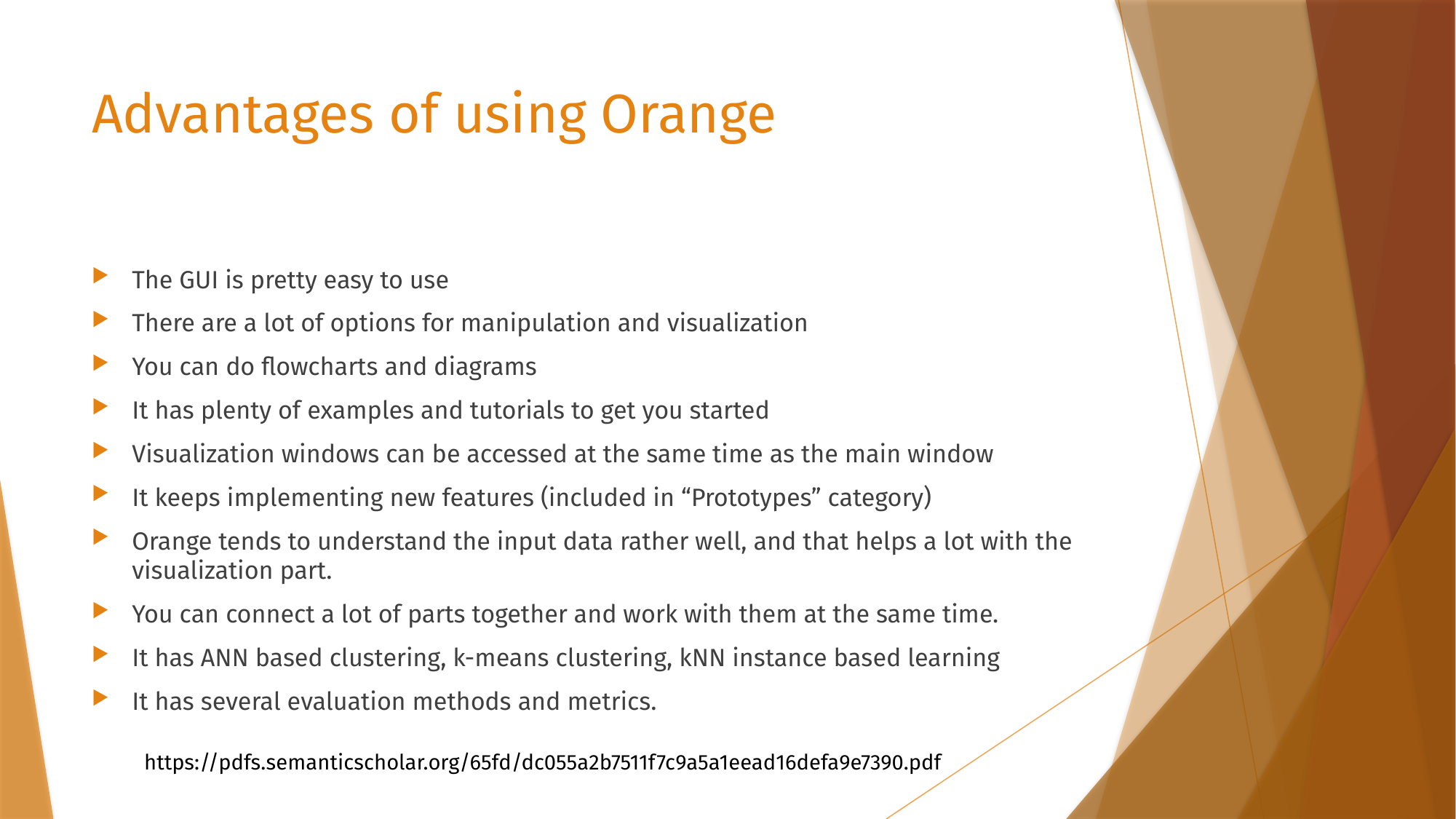

# Advantages of using Orange
The GUI is pretty easy to use
There are a lot of options for manipulation and visualization
You can do flowcharts and diagrams
It has plenty of examples and tutorials to get you started
Visualization windows can be accessed at the same time as the main window
It keeps implementing new features (included in “Prototypes” category)
Orange tends to understand the input data rather well, and that helps a lot with the visualization part.
You can connect a lot of parts together and work with them at the same time.
It has ANN based clustering, k-means clustering, kNN instance based learning
It has several evaluation methods and metrics.
https://pdfs.semanticscholar.org/65fd/dc055a2b7511f7c9a5a1eead16defa9e7390.pdf